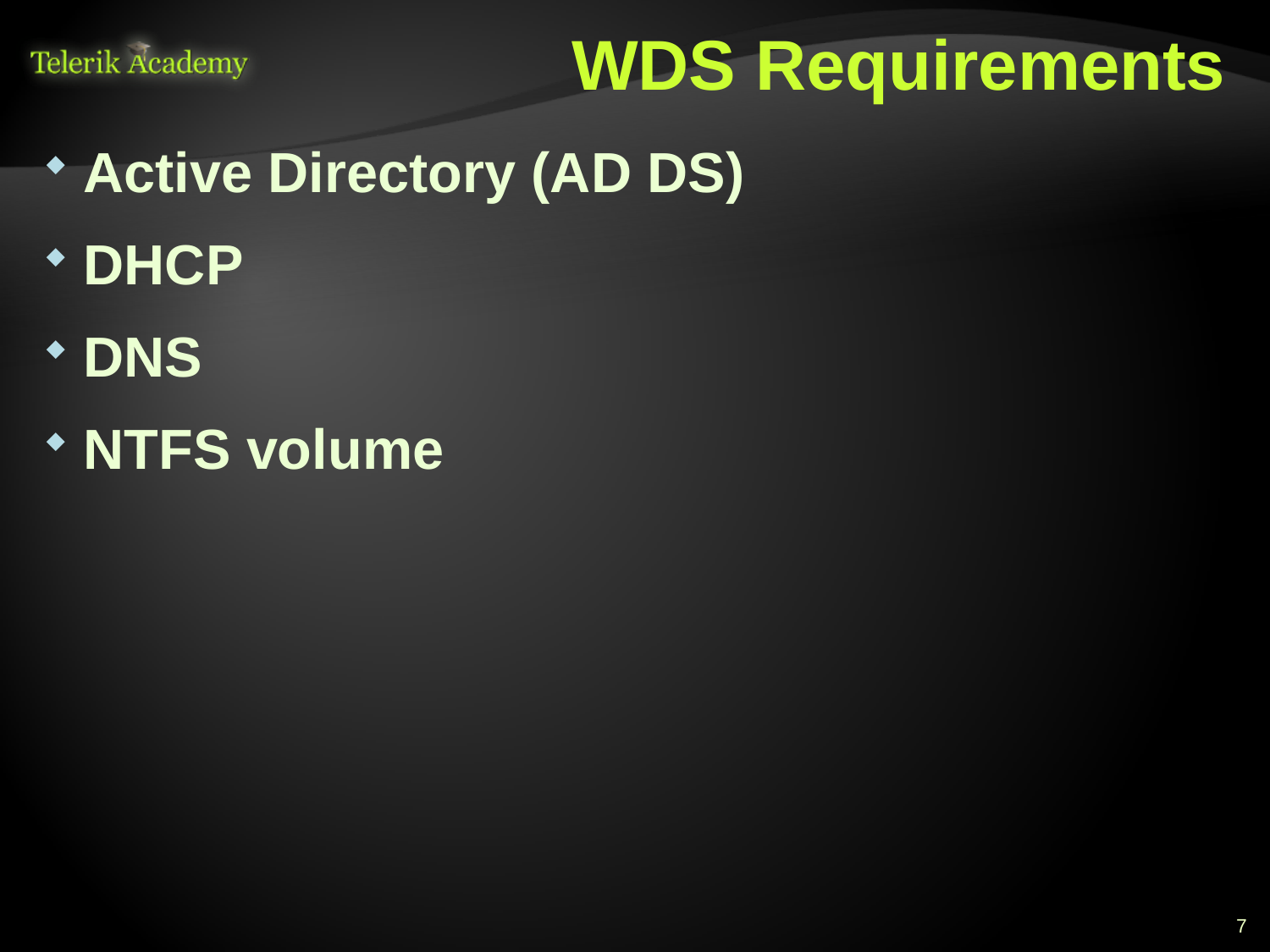

# WDS Requirements
Active Directory (AD DS)
DHCP
DNS
NTFS volume
7